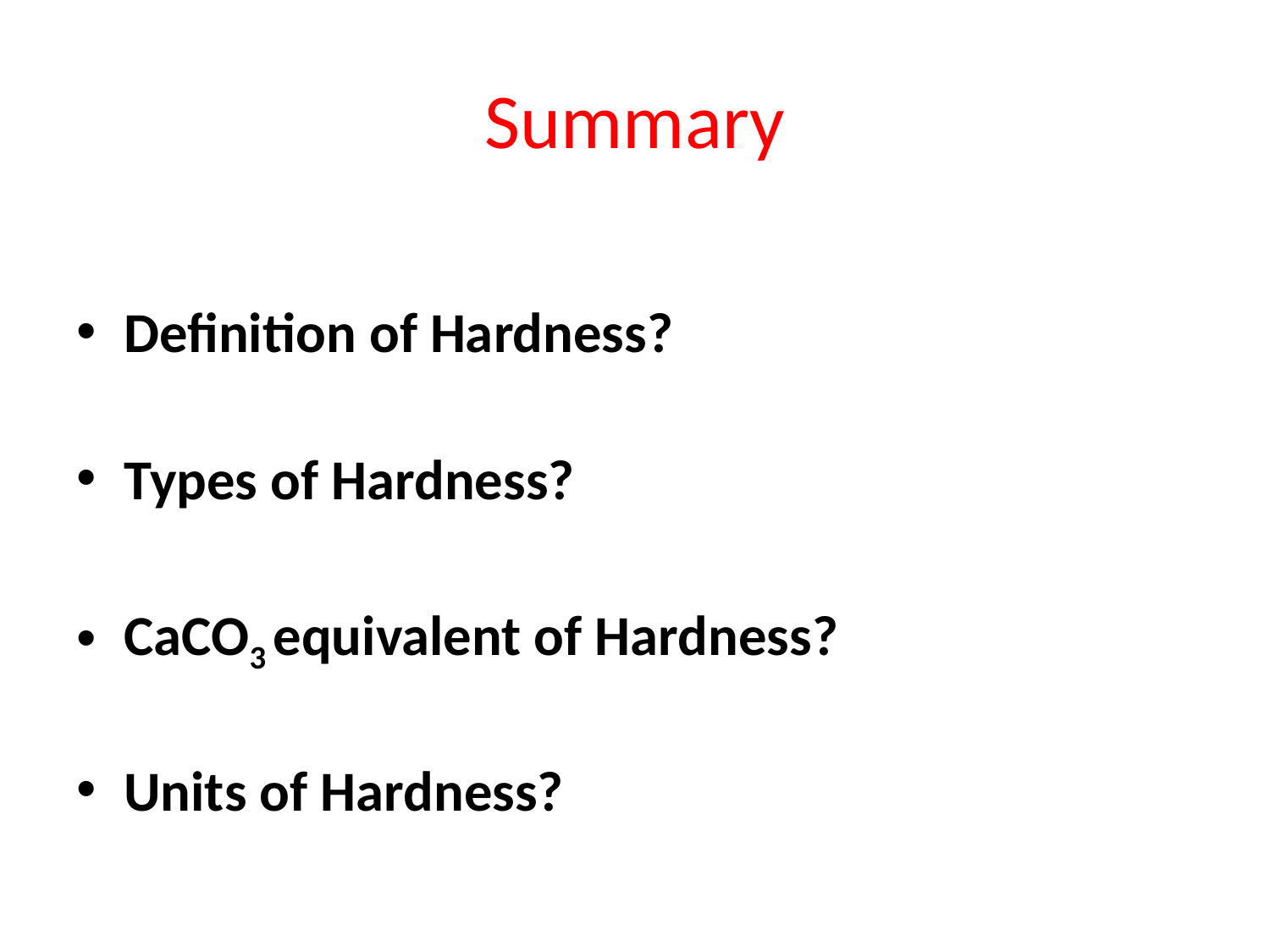

# Summary
Definition of Hardness?
Types of Hardness?
CaCO3 equivalent of Hardness?
Units of Hardness?